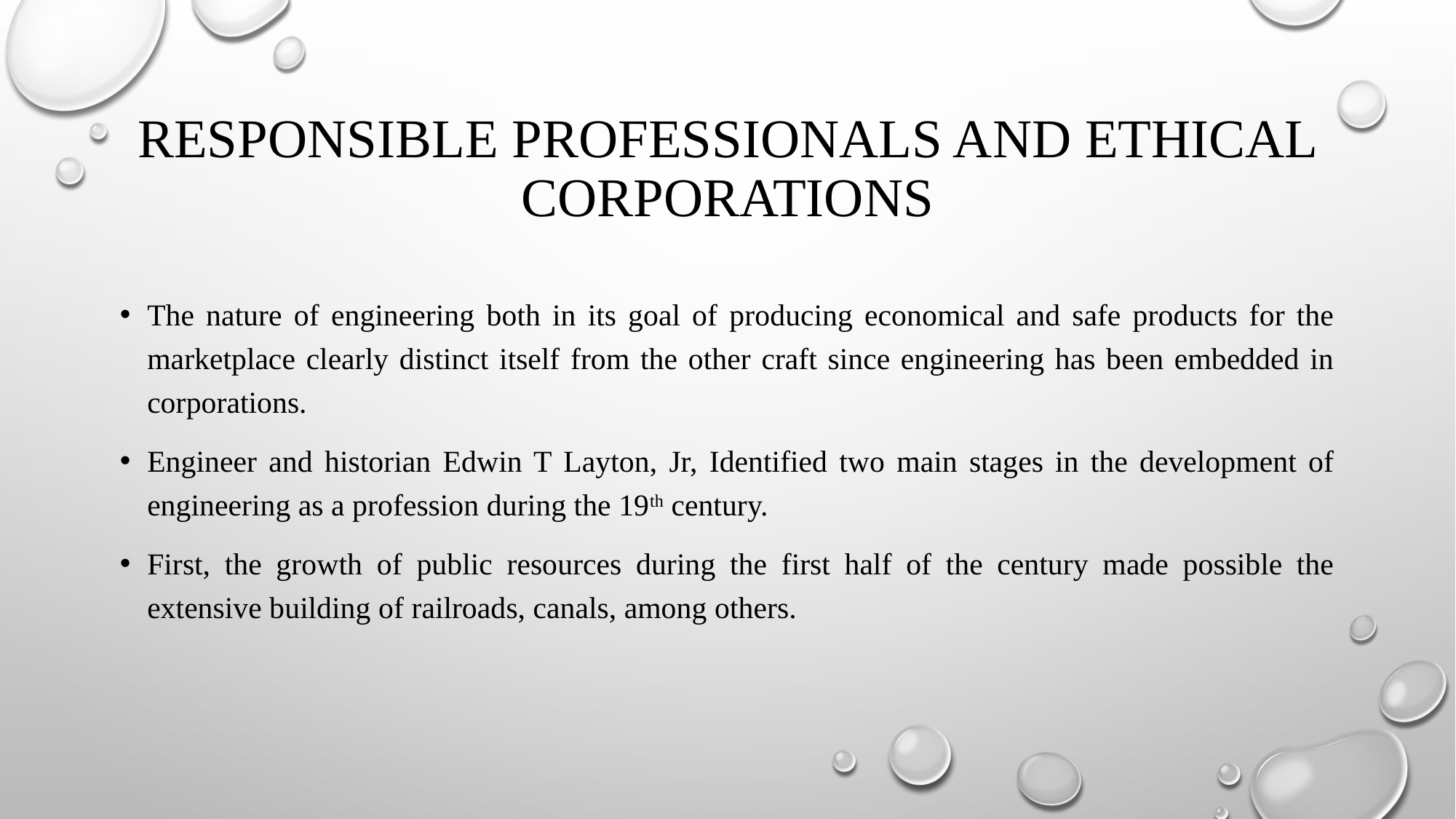

# RESPONSIBLE PROFESSIONALS AND ETHICAL CORPORATIONS
The nature of engineering both in its goal of producing economical and safe products for the marketplace clearly distinct itself from the other craft since engineering has been embedded in corporations.
Engineer and historian Edwin T Layton, Jr, Identified two main stages in the development of engineering as a profession during the 19th century.
First, the growth of public resources during the first half of the century made possible the extensive building of railroads, canals, among others.